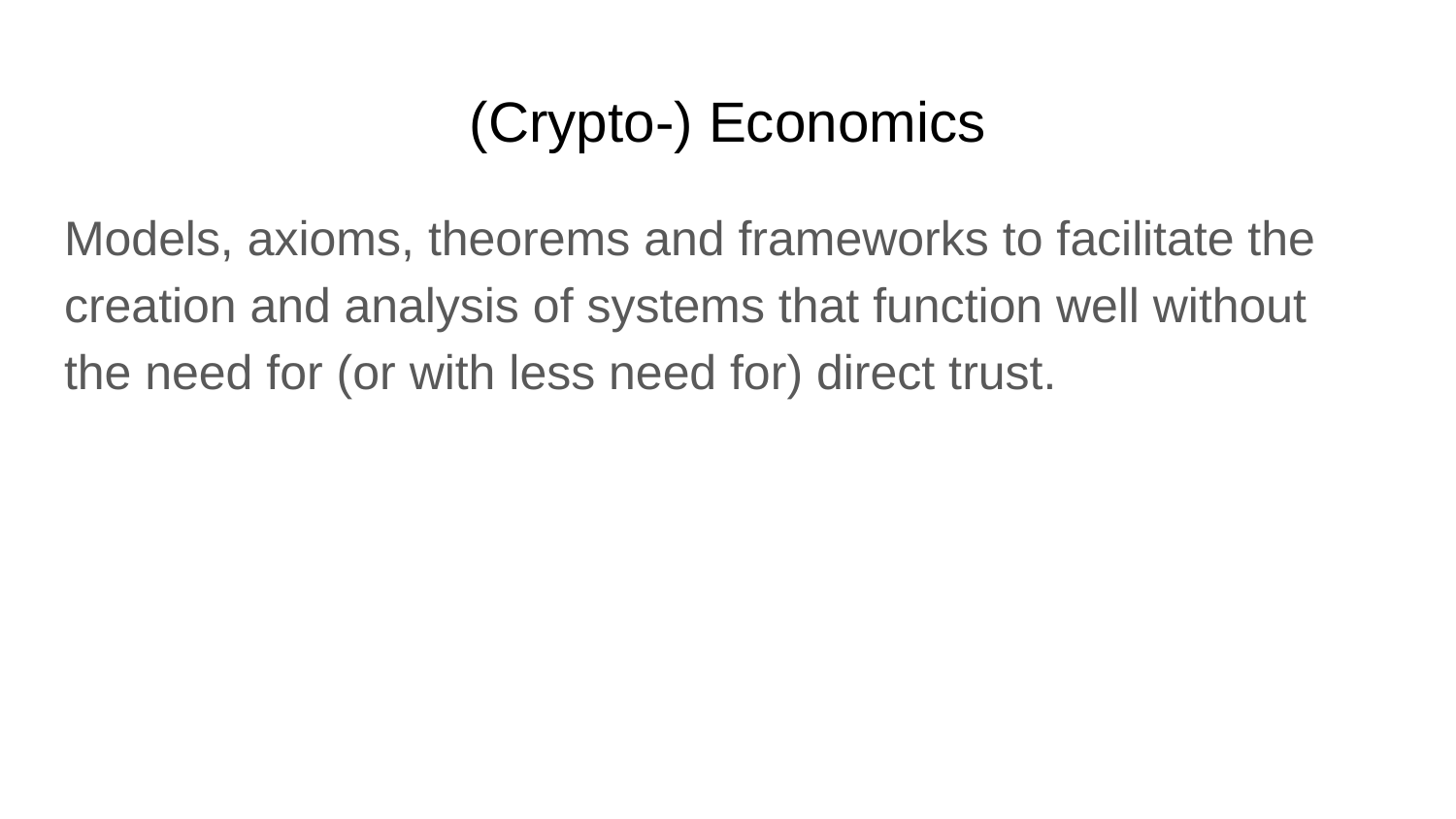

# (Crypto-) Economics
Models, axioms, theorems and frameworks to facilitate the creation and analysis of systems that function well without the need for (or with less need for) direct trust.